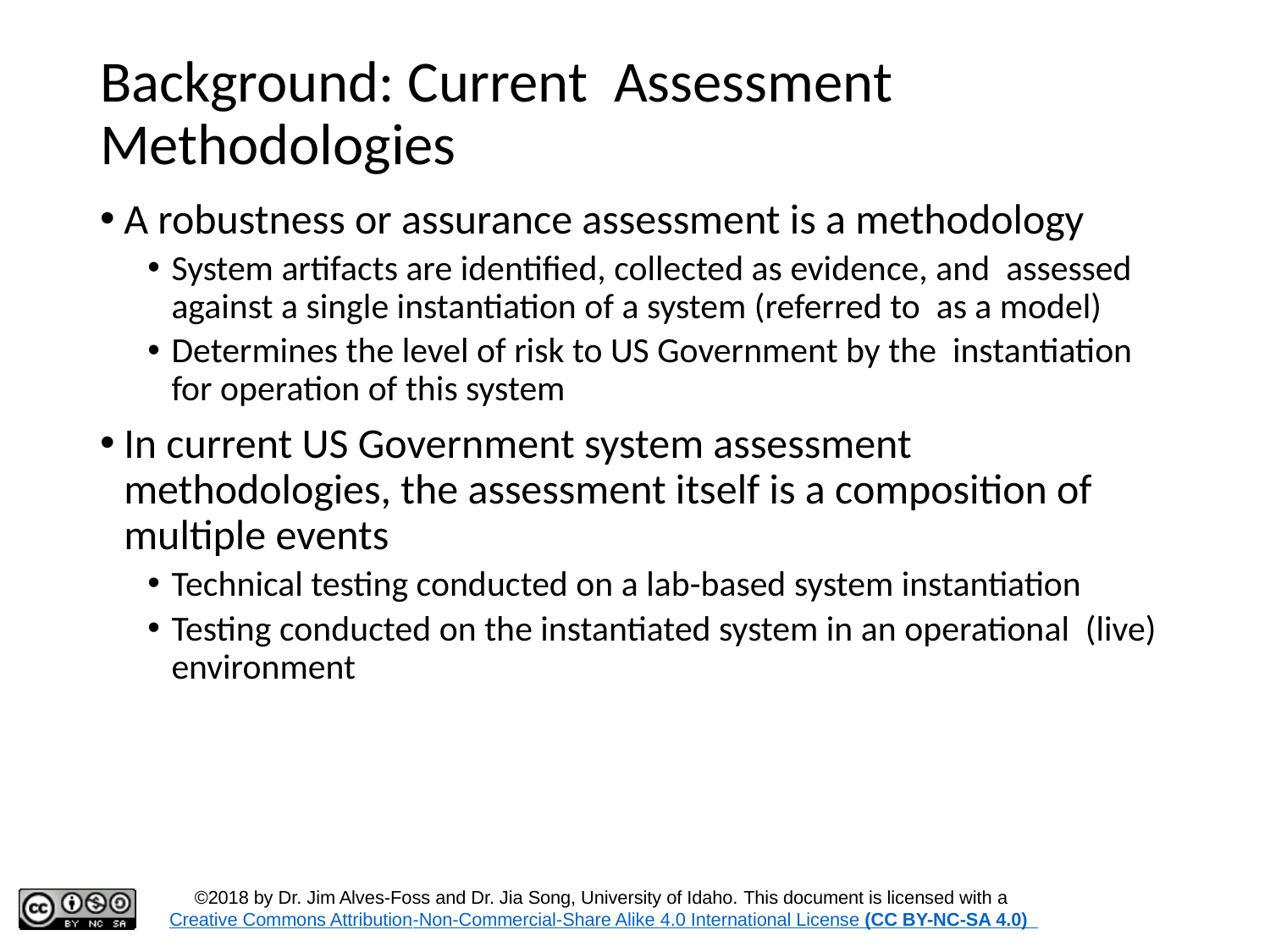

# Background: Current  Assessment Methodologies
A robustness or assurance assessment is a methodology
System artifacts are identified, collected as evidence, and  assessed against a single instantiation of a system (referred to  as a model)
Determines the level of risk to US Government by the  instantiation for operation of this system
In current US Government system assessment  methodologies, the assessment itself is a composition of  multiple events
Technical testing conducted on a lab-based system instantiation
Testing conducted on the instantiated system in an operational  (live) environment
6